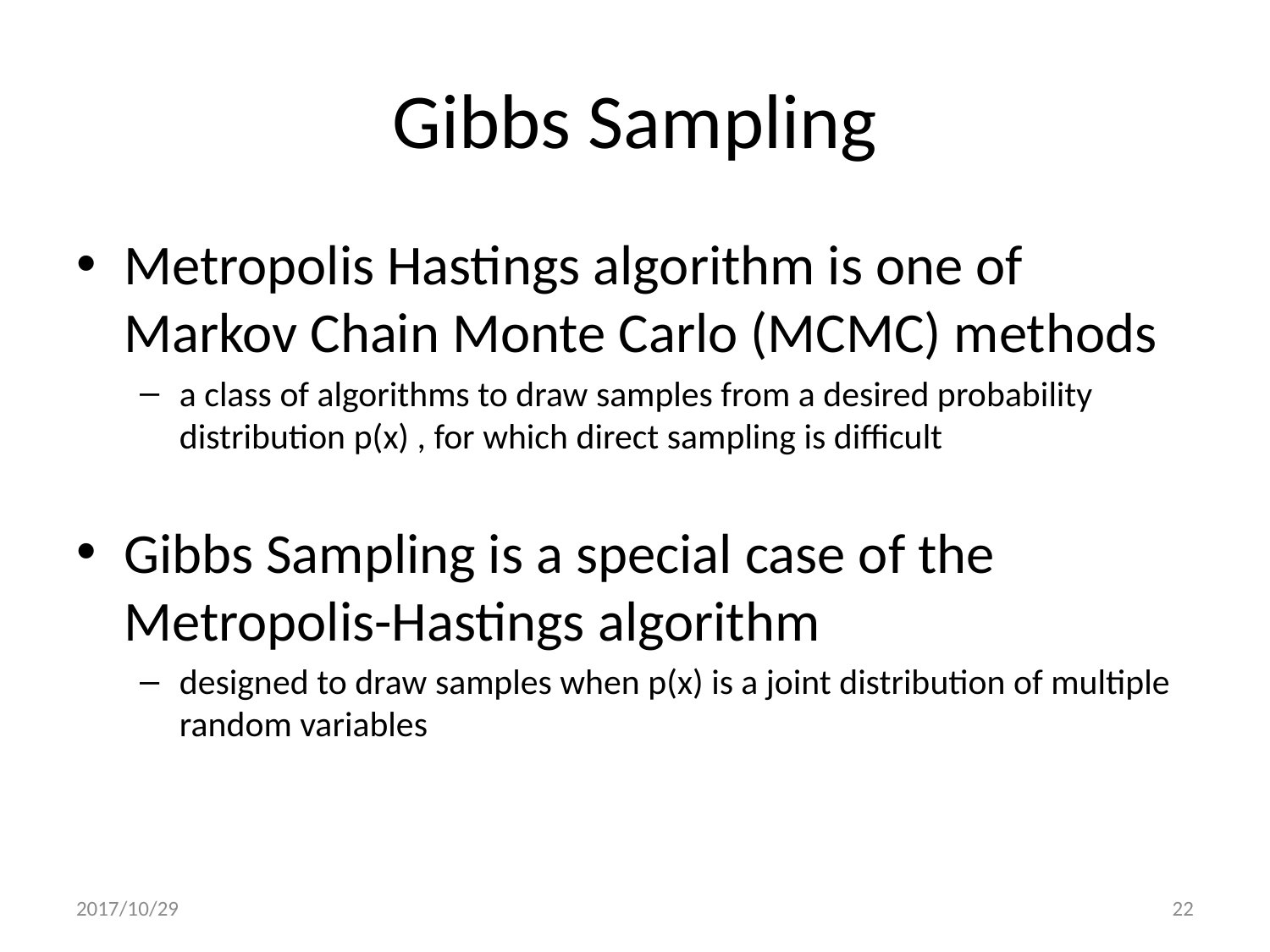

# Gibbs Sampling
Metropolis Hastings algorithm is one of Markov Chain Monte Carlo (MCMC) methods
a class of algorithms to draw samples from a desired probability distribution p(x) , for which direct sampling is difficult

Gibbs Sampling is a special case of the Metropolis-Hastings algorithm
designed to draw samples when p(x) is a joint distribution of multiple random variables
2017/10/29
22